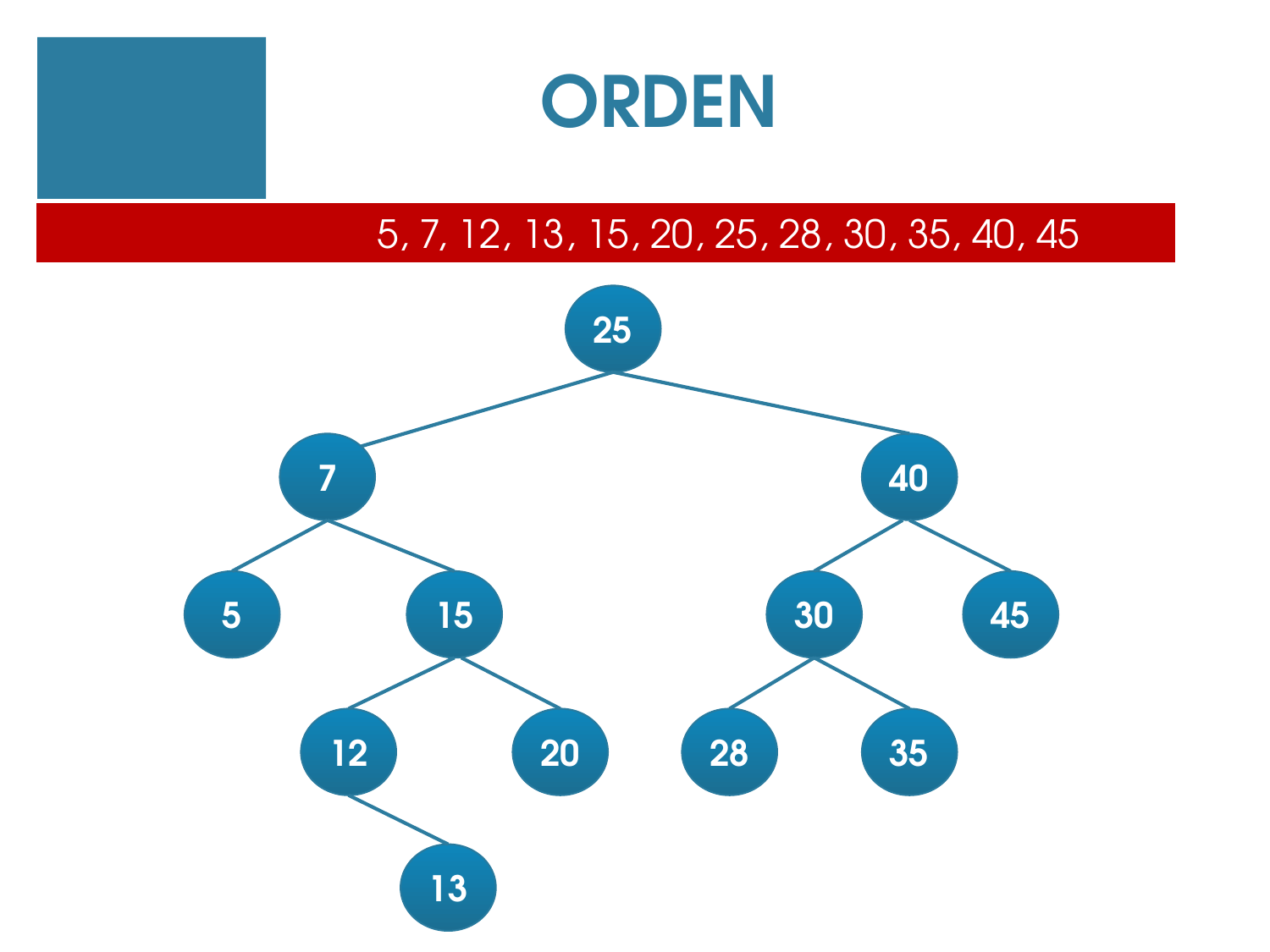

# ORDEN
		5, 7, 12, 13, 15, 20, 25, 28, 30, 35, 40, 45
25
7
40
5
15
30
45
12
20
28
35
13